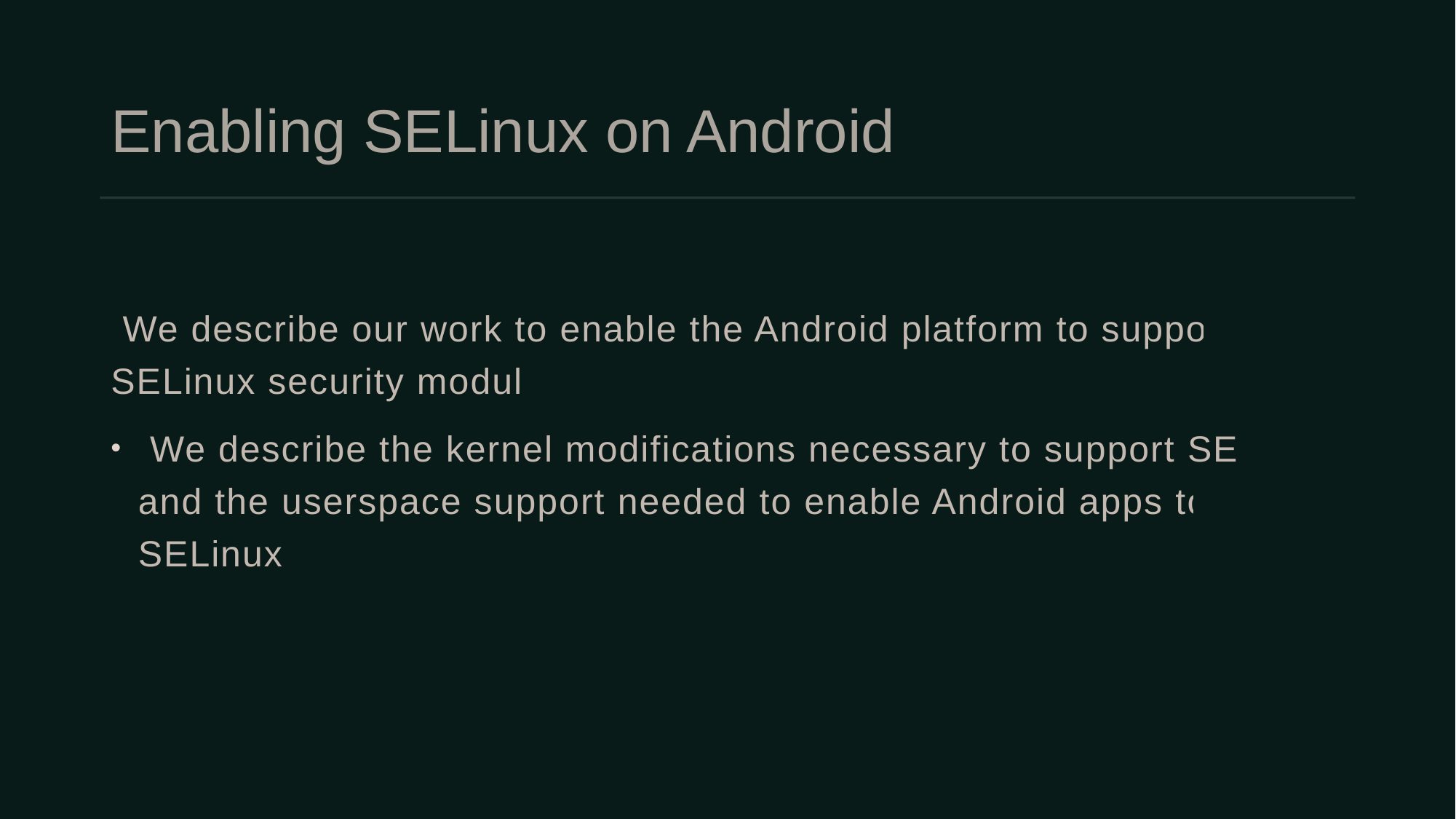

# Enabling SELinux on Android
 We describe our work to enable the Android platform to support the SELinux security module.
 We describe the kernel modifications necessary to support SELinux and the userspace support needed to enable Android apps to use SELinux.